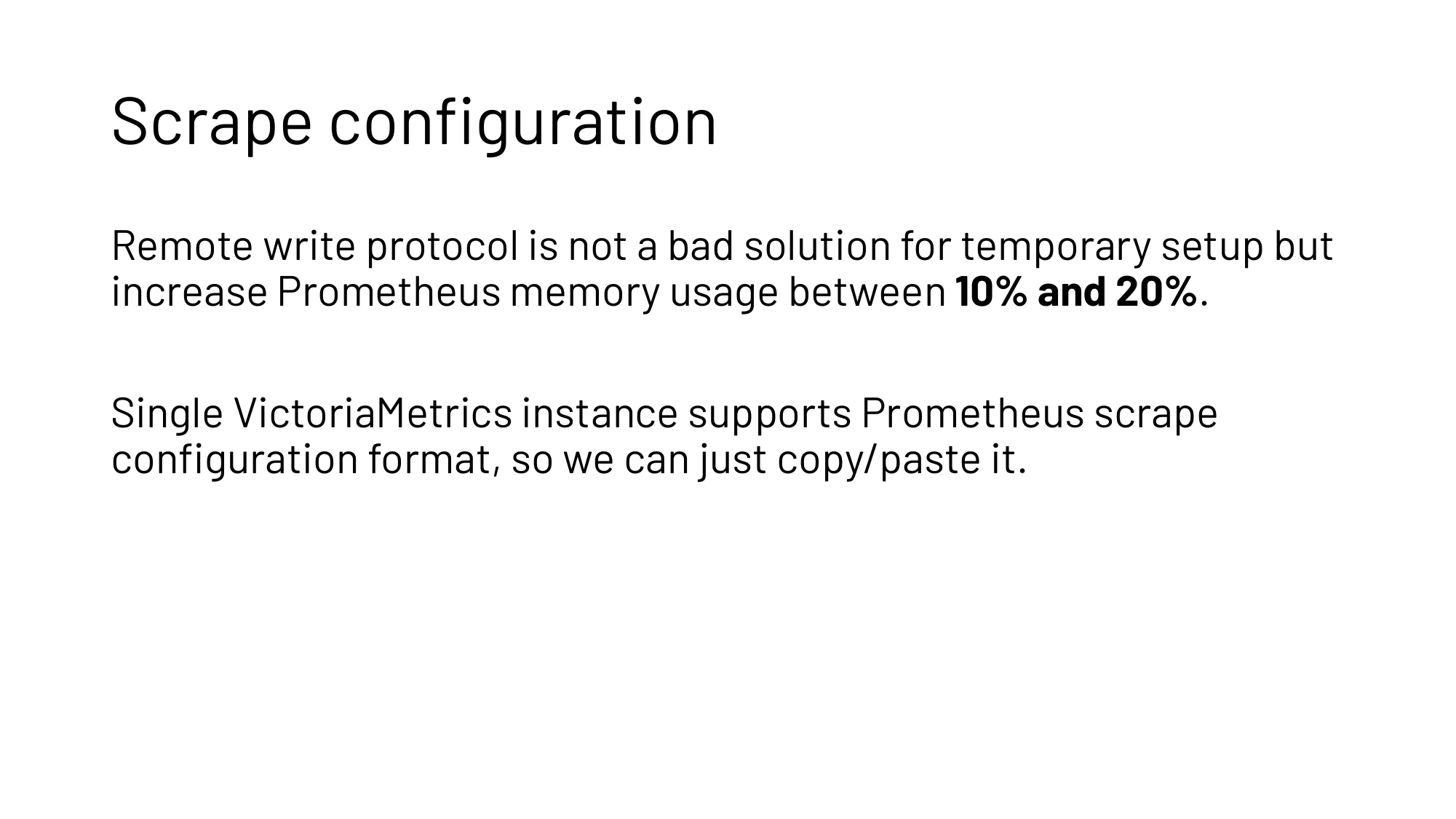

# Scrape configuration
Remote write protocol is not a bad solution for temporary setup but increase Prometheus memory usage between 10% and 20%.

Single VictoriaMetrics instance supports Prometheus scrape configuration format, so we can just copy/paste it.